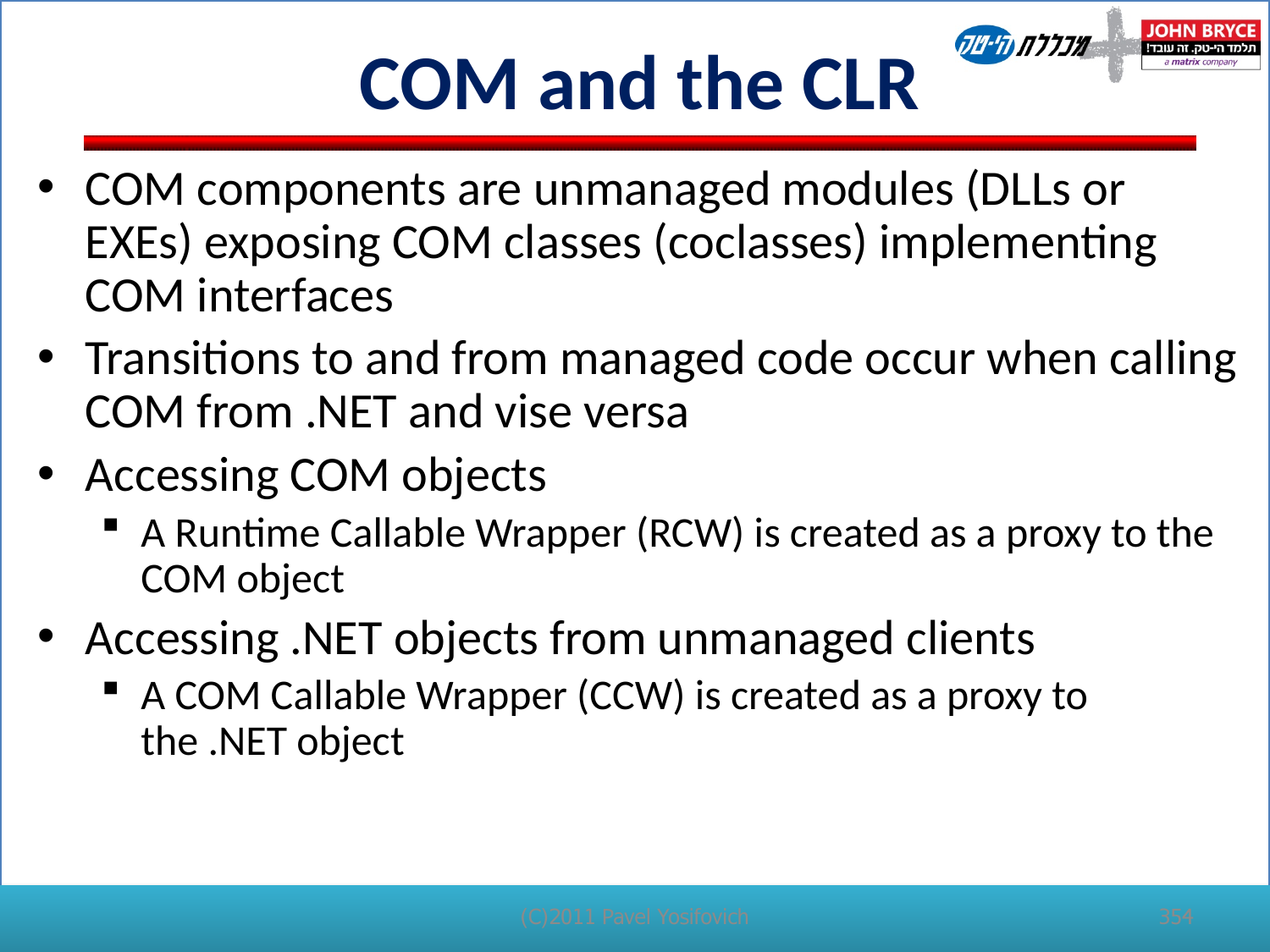

# COM and the CLR
COM components are unmanaged modules (DLLs or EXEs) exposing COM classes (coclasses) implementing COM interfaces
Transitions to and from managed code occur when calling COM from .NET and vise versa
Accessing COM objects
A Runtime Callable Wrapper (RCW) is created as a proxy to the COM object
Accessing .NET objects from unmanaged clients
A COM Callable Wrapper (CCW) is created as a proxy to the .NET object
(C)2011 Pavel Yosifovich
354